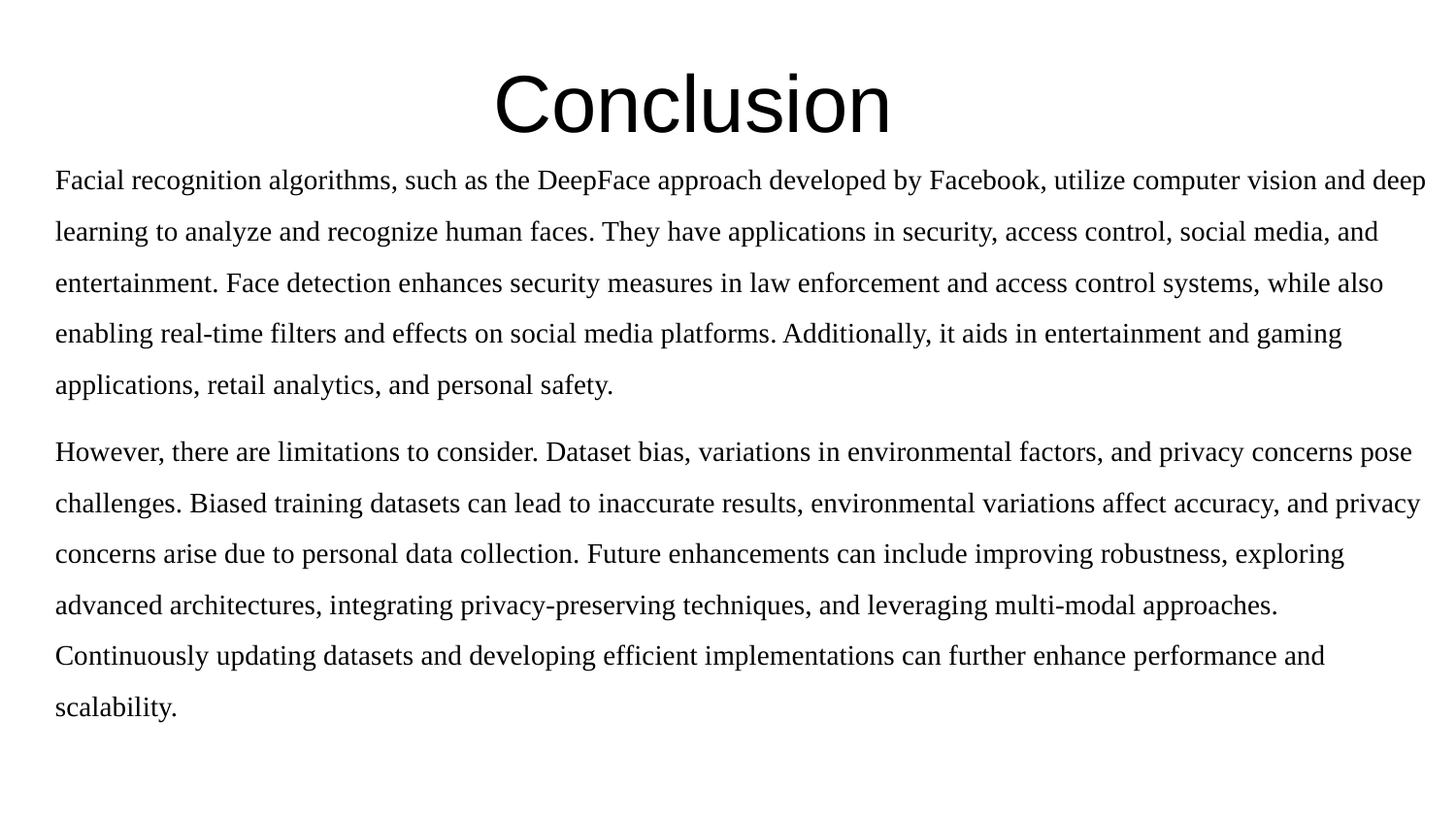

Conclusion
Facial recognition algorithms, such as the DeepFace approach developed by Facebook, utilize computer vision and deep learning to analyze and recognize human faces. They have applications in security, access control, social media, and entertainment. Face detection enhances security measures in law enforcement and access control systems, while also enabling real-time filters and effects on social media platforms. Additionally, it aids in entertainment and gaming applications, retail analytics, and personal safety.
However, there are limitations to consider. Dataset bias, variations in environmental factors, and privacy concerns pose challenges. Biased training datasets can lead to inaccurate results, environmental variations affect accuracy, and privacy concerns arise due to personal data collection. Future enhancements can include improving robustness, exploring advanced architectures, integrating privacy-preserving techniques, and leveraging multi-modal approaches. Continuously updating datasets and developing efficient implementations can further enhance performance and scalability.